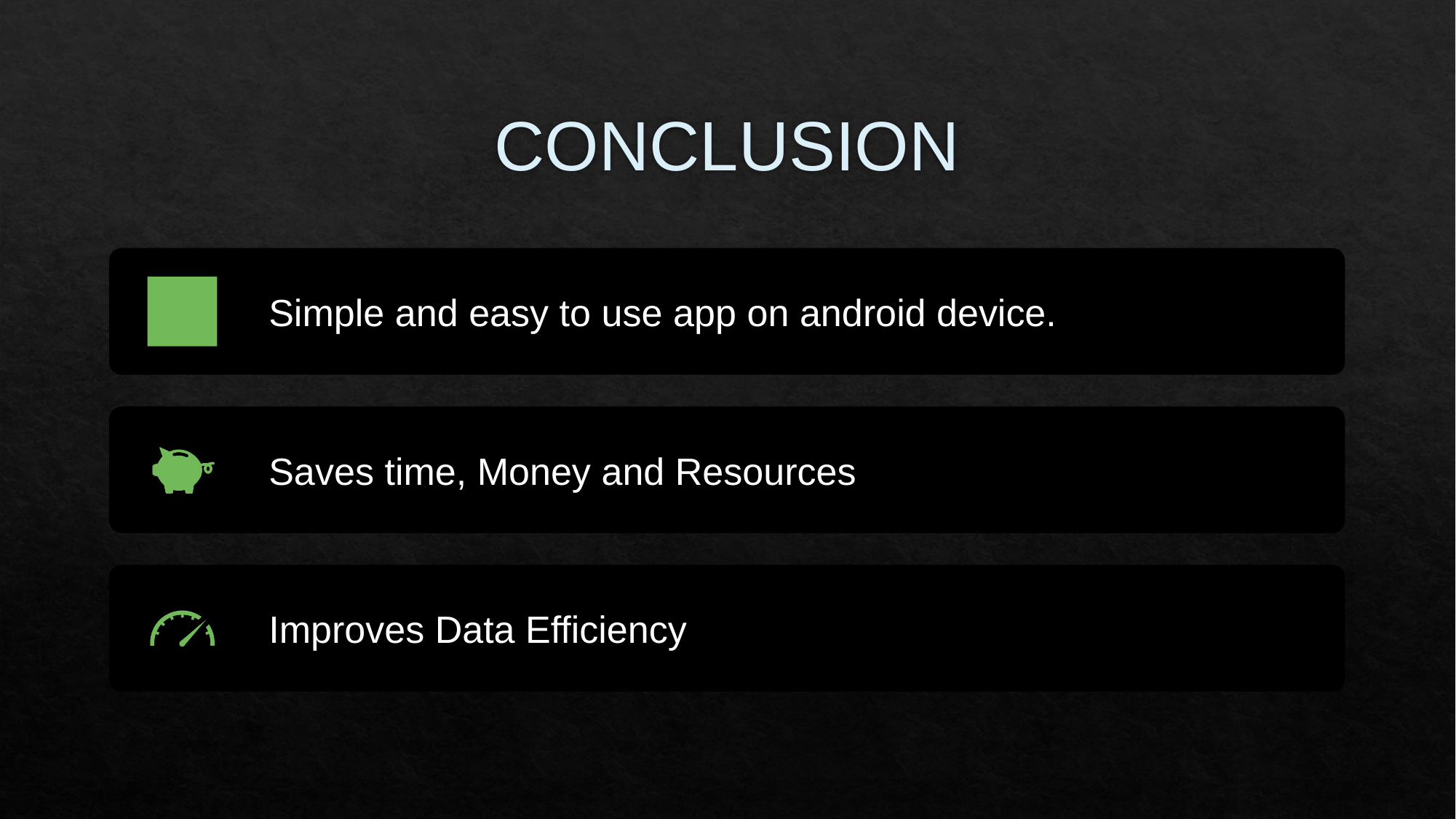

# CONCLUSION
Simple and easy to use app on android device.
Saves time, Money and Resources
Improves Data Efficiency